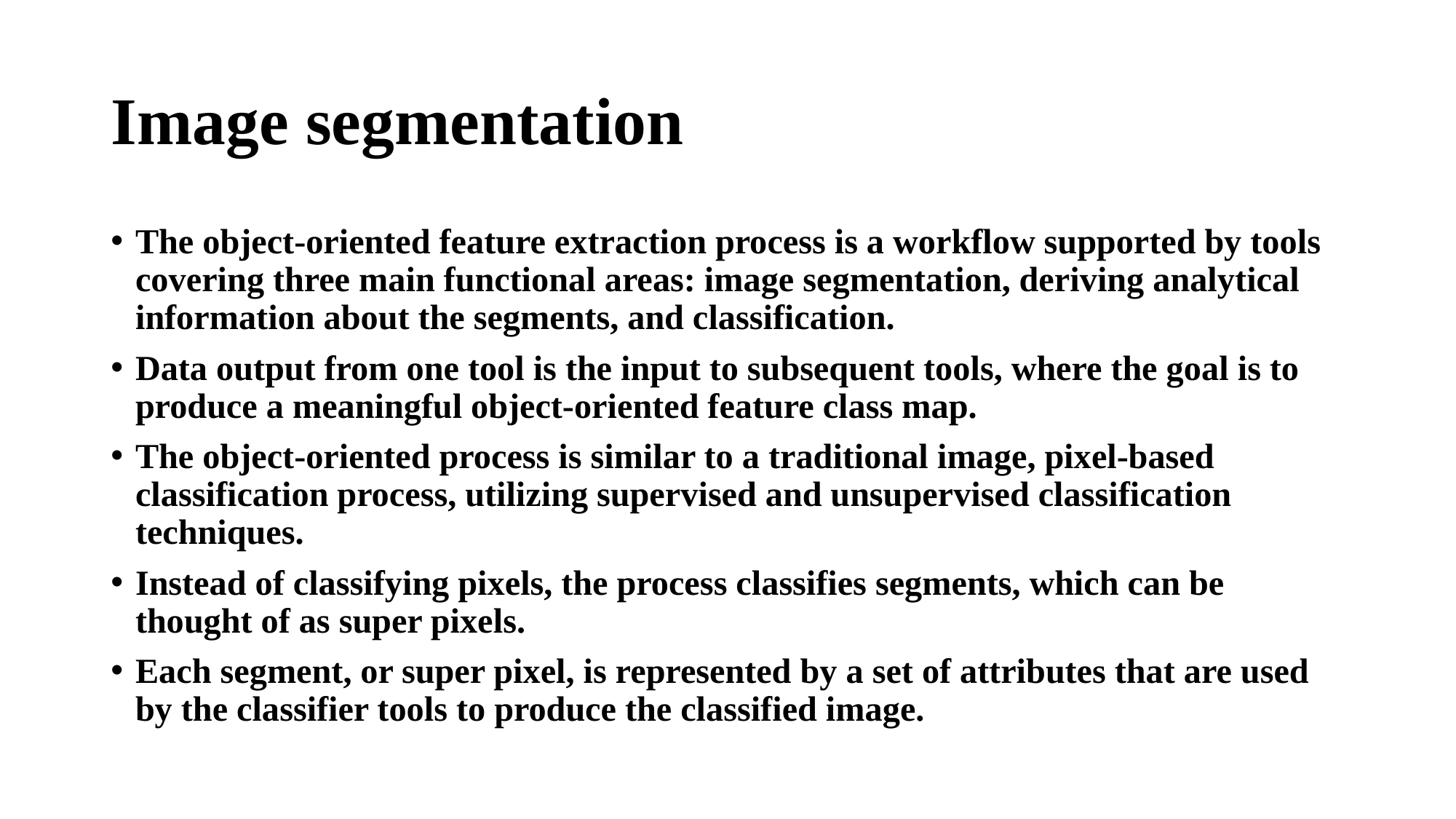

# Image segmentation
The object-oriented feature extraction process is a workflow supported by tools covering three main functional areas: image segmentation, deriving analytical information about the segments, and classification.
Data output from one tool is the input to subsequent tools, where the goal is to produce a meaningful object-oriented feature class map.
The object-oriented process is similar to a traditional image, pixel-based classification process, utilizing supervised and unsupervised classification techniques.
Instead of classifying pixels, the process classifies segments, which can be thought of as super pixels.
Each segment, or super pixel, is represented by a set of attributes that are used by the classifier tools to produce the classified image.